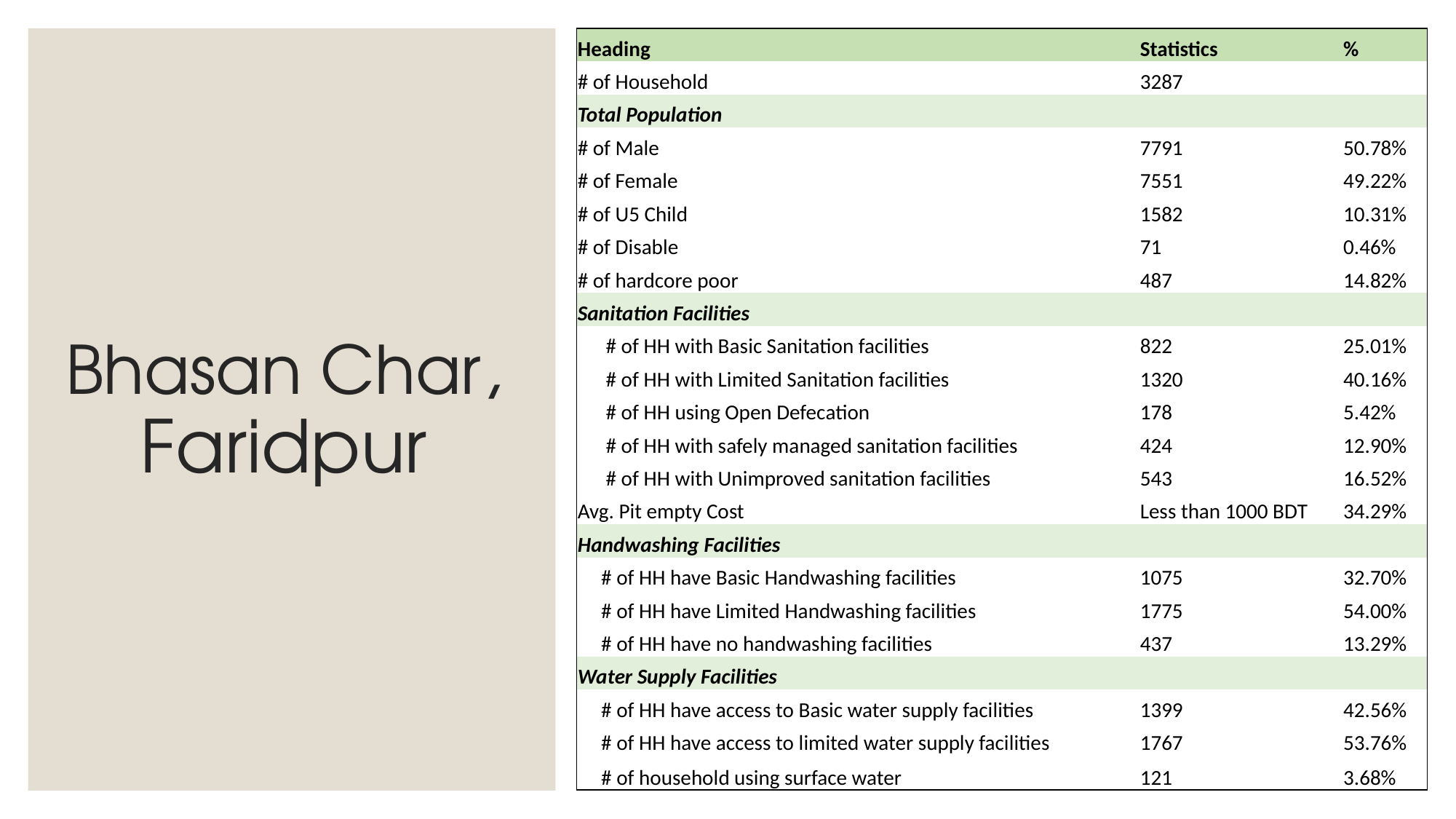

| Heading | Statistics | % |
| --- | --- | --- |
| # of Household | 3287 |  |
| Total Population |  |  |
| # of Male | 7791 | 50.78% |
| # of Female | 7551 | 49.22% |
| # of U5 Child | 1582 | 10.31% |
| # of Disable | 71 | 0.46% |
| # of hardcore poor | 487 | 14.82% |
| Sanitation Facilities |  |  |
| # of HH with Basic Sanitation facilities | 822 | 25.01% |
| # of HH with Limited Sanitation facilities | 1320 | 40.16% |
| # of HH using Open Defecation | 178 | 5.42% |
| # of HH with safely managed sanitation facilities | 424 | 12.90% |
| # of HH with Unimproved sanitation facilities | 543 | 16.52% |
| Avg. Pit empty Cost | Less than 1000 BDT | 34.29% |
| Handwashing Facilities |  |  |
| # of HH have Basic Handwashing facilities | 1075 | 32.70% |
| # of HH have Limited Handwashing facilities | 1775 | 54.00% |
| # of HH have no handwashing facilities | 437 | 13.29% |
| Water Supply Facilities |  |  |
| # of HH have access to Basic water supply facilities | 1399 | 42.56% |
| # of HH have access to limited water supply facilities | 1767 | 53.76% |
| # of household using surface water | 121 | 3.68% |
# Bhasan Char, Faridpur